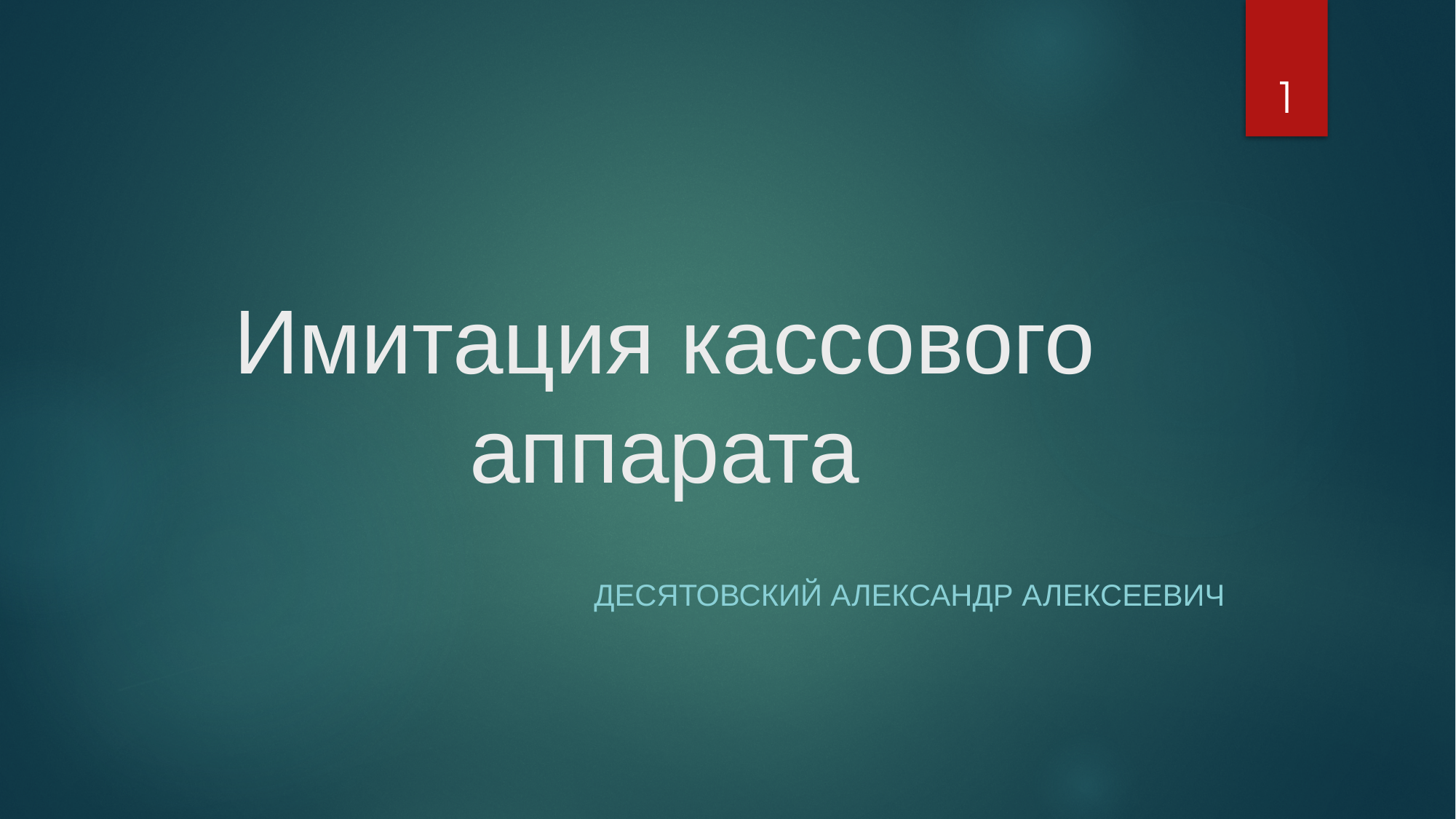

1
# Имитация кассового аппарата
Десятовский Александр Алексеевич